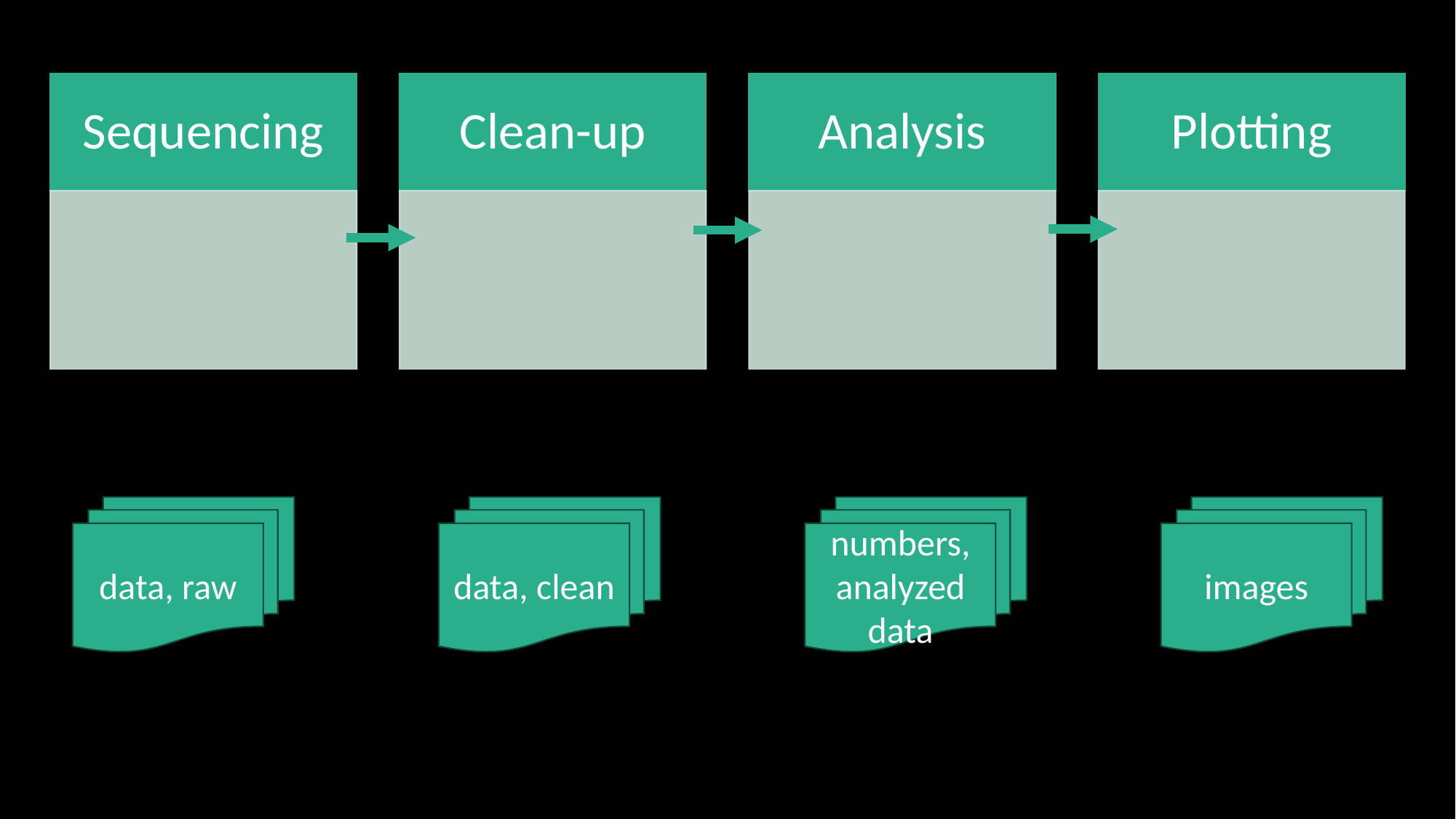

Sequencing

Clean-up

Analysis

Plotting

images
numbers,
analyzed data
data, clean
data, raw